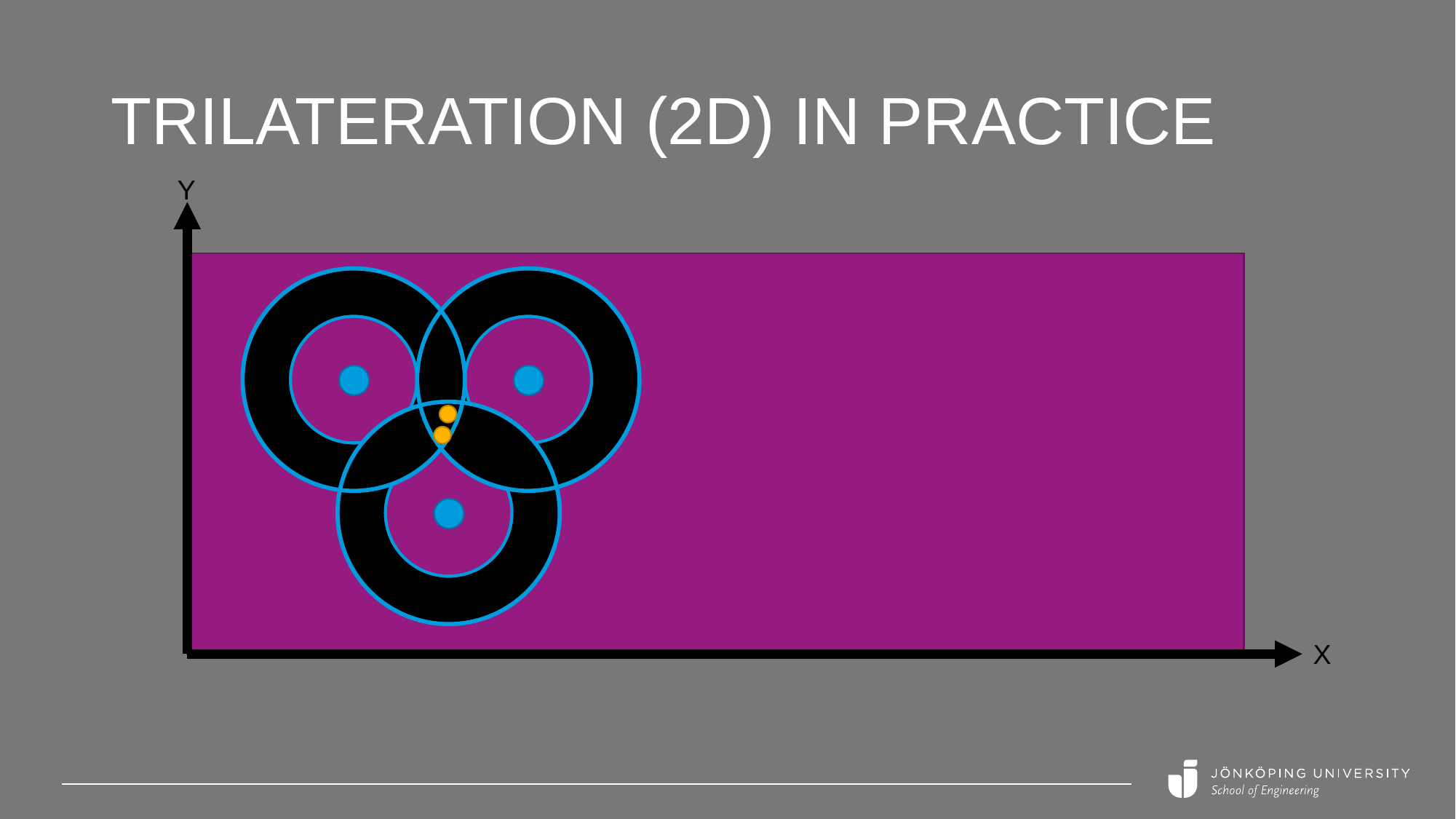

# Trilateration (2D) in practice
Y

X